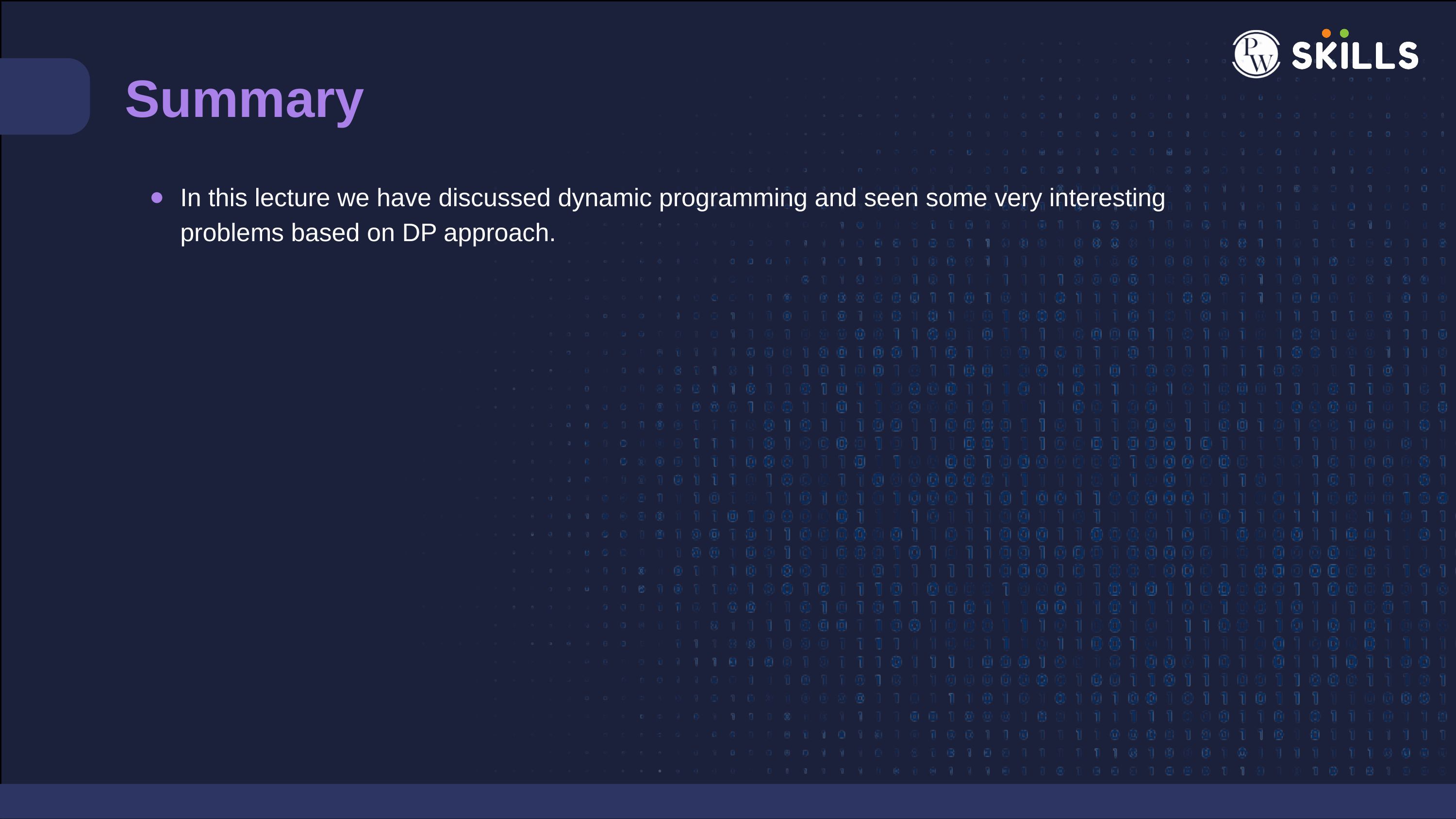

Summary
In this lecture we have discussed dynamic programming and seen some very interesting problems based on DP approach.